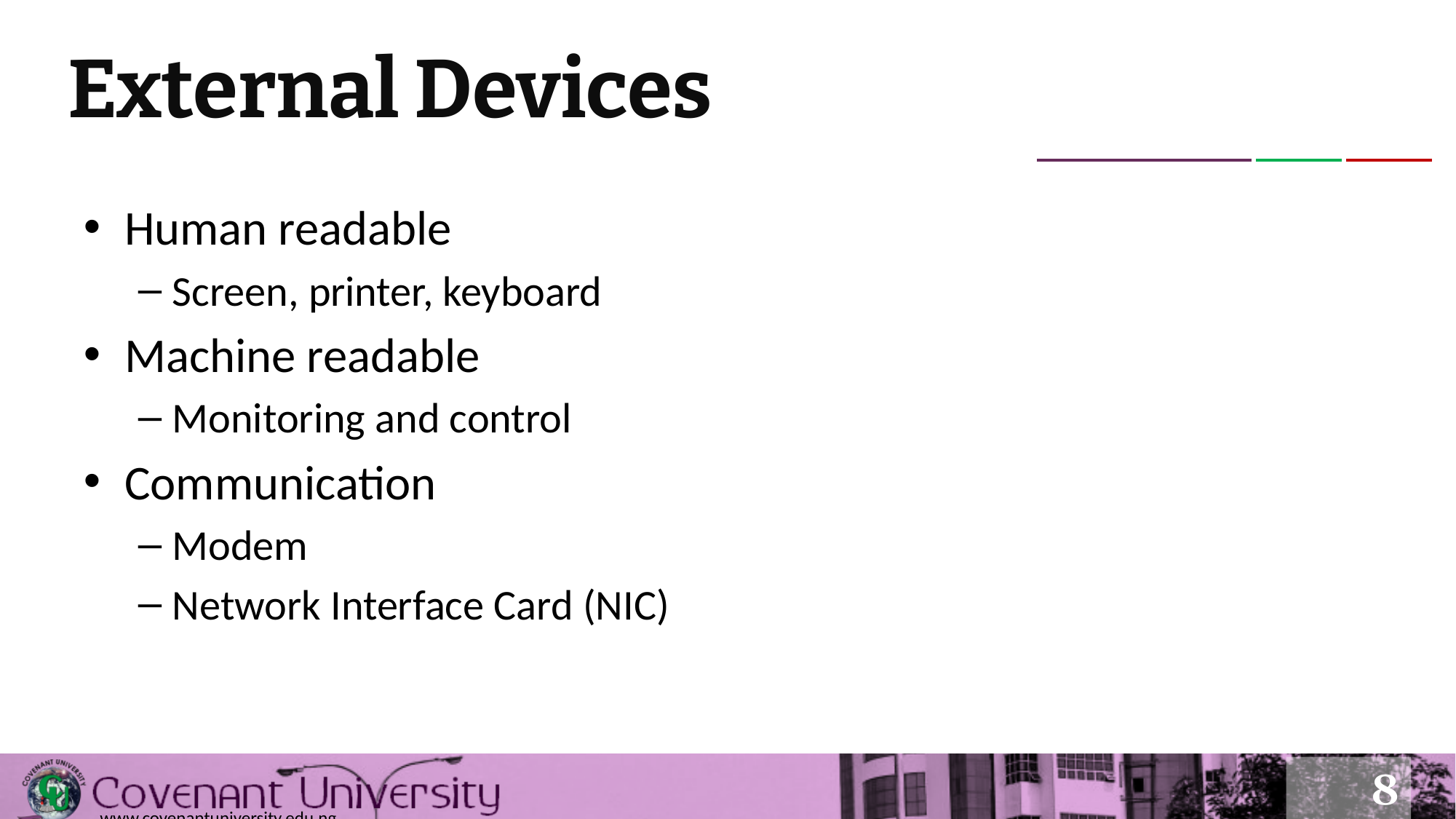

# External Devices
Human readable
Screen, printer, keyboard
Machine readable
Monitoring and control
Communication
Modem
Network Interface Card (NIC)